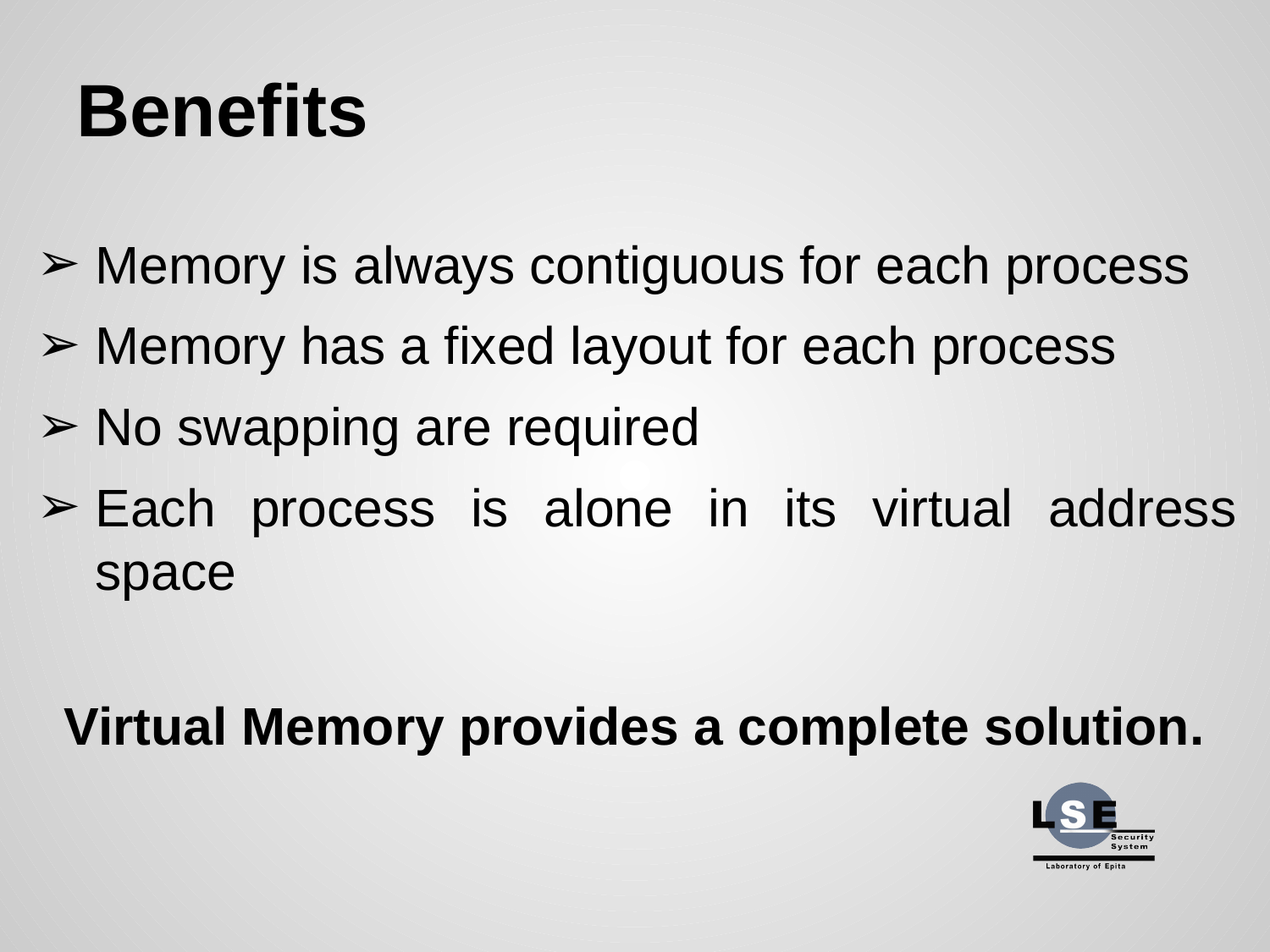

# Benefits
Memory is always contiguous for each process
Memory has a fixed layout for each process
No swapping are required
Each process is alone in its virtual address space

Virtual Memory provides a complete solution.